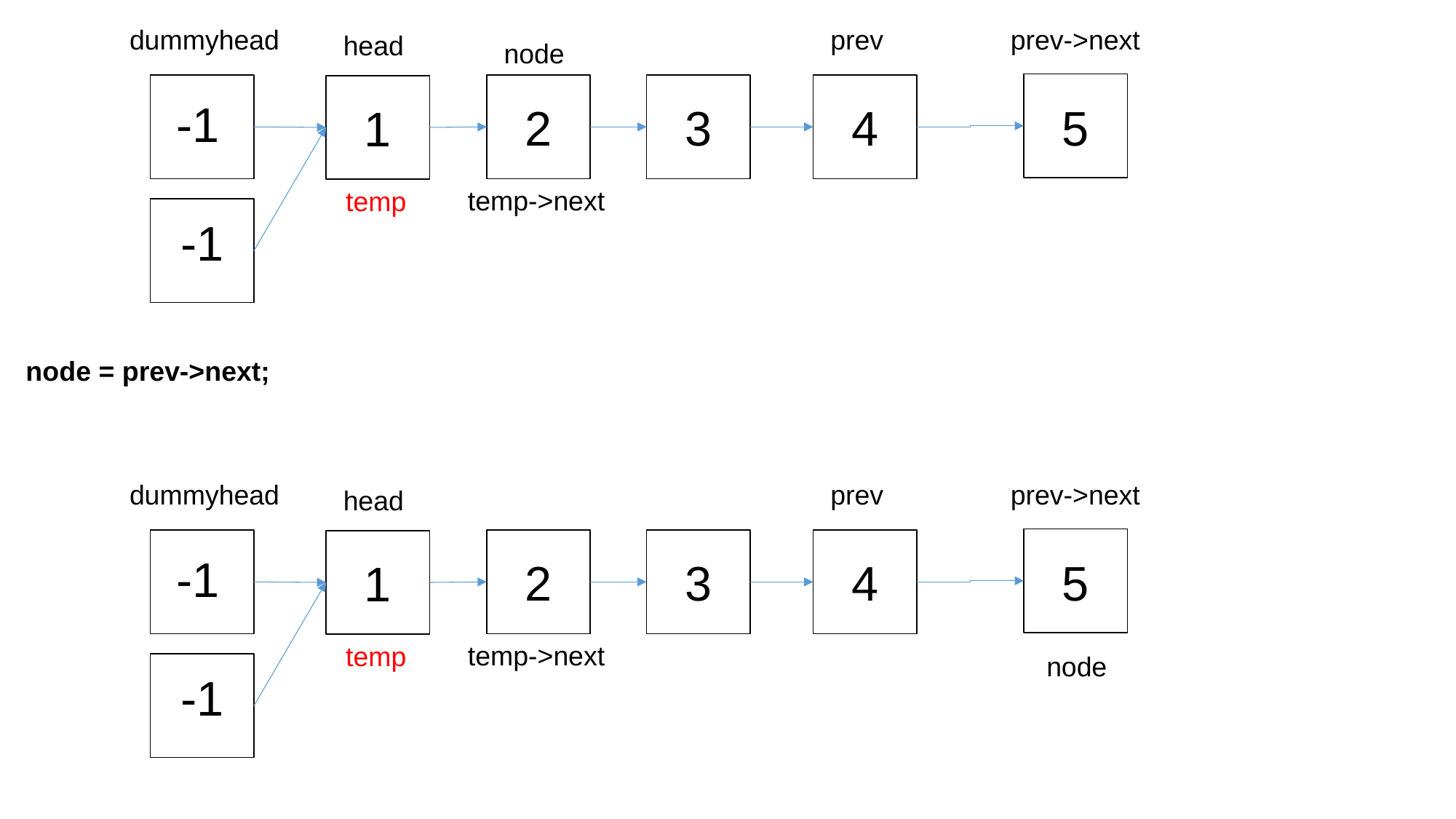

dummyhead
prev
prev->next
head
node

-1
2
3
4
5
1
temp->next
temp

-1
node = prev->next;
dummyhead
prev
prev->next
head

-1
2
3
4
5
1
temp->next
temp
node

-1